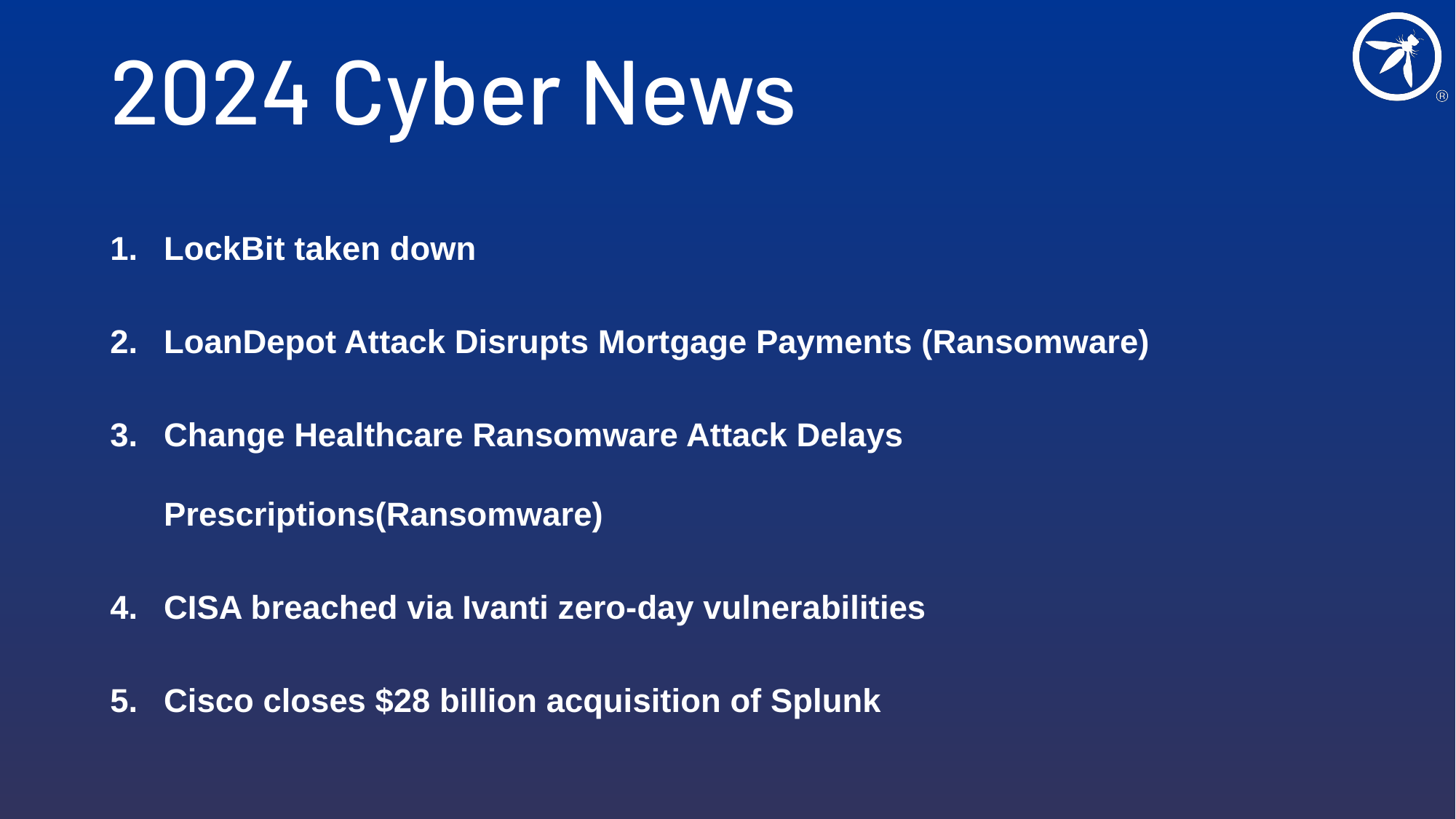

# 2024 Cyber News
LockBit taken down
LoanDepot Attack Disrupts Mortgage Payments (Ransomware)
Change Healthcare Ransomware Attack Delays Prescriptions(Ransomware)
CISA breached via Ivanti zero-day vulnerabilities
Cisco closes $28 billion acquisition of Splunk